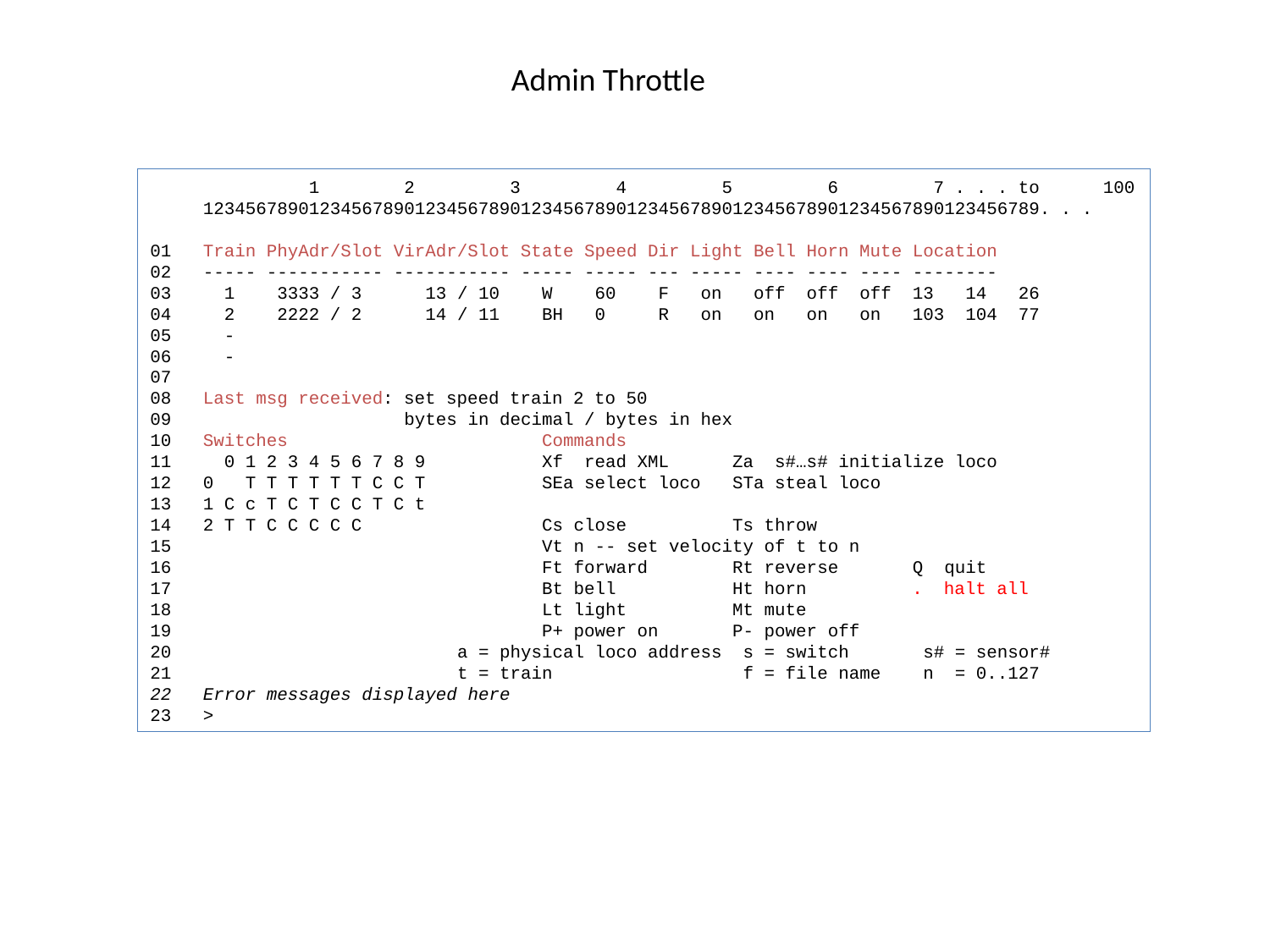

Admin Throttle
               1        2         3         4         5         6         7 . . . to      100
     1234567890123456789012345678901234567890123456789012345678901234567890123456789. . .

01   Train PhyAdr/Slot VirAdr/Slot State Speed Dir Light Bell Horn Mute Location
02   ----- ----------- ----------- ----- ----- --- ----- ---- ---- ---- --------
03     1    3333 / 3      13 / 10    W    60    F   on   off  off  off  13   14   26
04     2    2222 / 2      14 / 11    BH   0     R   on   on   on   on   103  104  77
05     -
06     -
07
08   Last msg received: set speed train 2 to 50
09                      bytes in decimal / bytes in hex
10   Switches                        Commands
11     0 1 2 3 4 5 6 7 8 9           Xf  read XML      Za  s#…s# initialize loco
12   0   T T T T T T C C T           SEa select loco   STa steal loco
13   1 C c T C T C C T C t
14   2 T T C C C C C                 Cs close          Ts throw
15                                   Vt n -- set velocity of t to n
16                                   Ft forward        Rt reverse       Q  quit
17                                   Bt bell           Ht horn          .  halt all
18                                   Lt light          Mt mute
19                                   P+ power on       P- power off
20                           a = physical loco address  s = switch       s# = sensor#
21                           t = train                  f = file name    n  = 0..127
22   Error messages displayed here
23   >